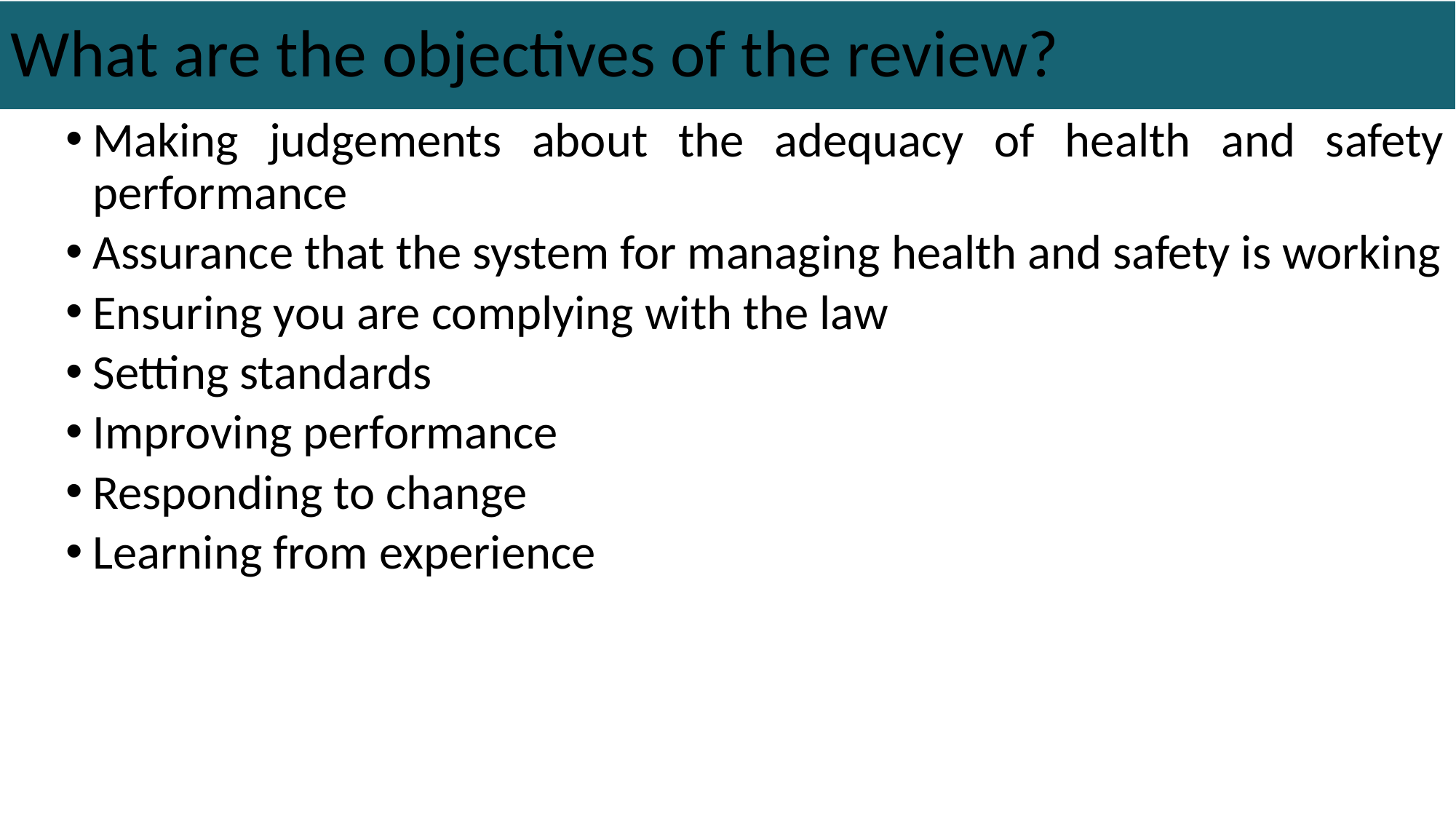

# What are the objectives of the review?
Making judgements about the adequacy of health and safety performance
Assurance that the system for managing health and safety is working
Ensuring you are complying with the law
Setting standards
Improving performance
Responding to change
Learning from experience